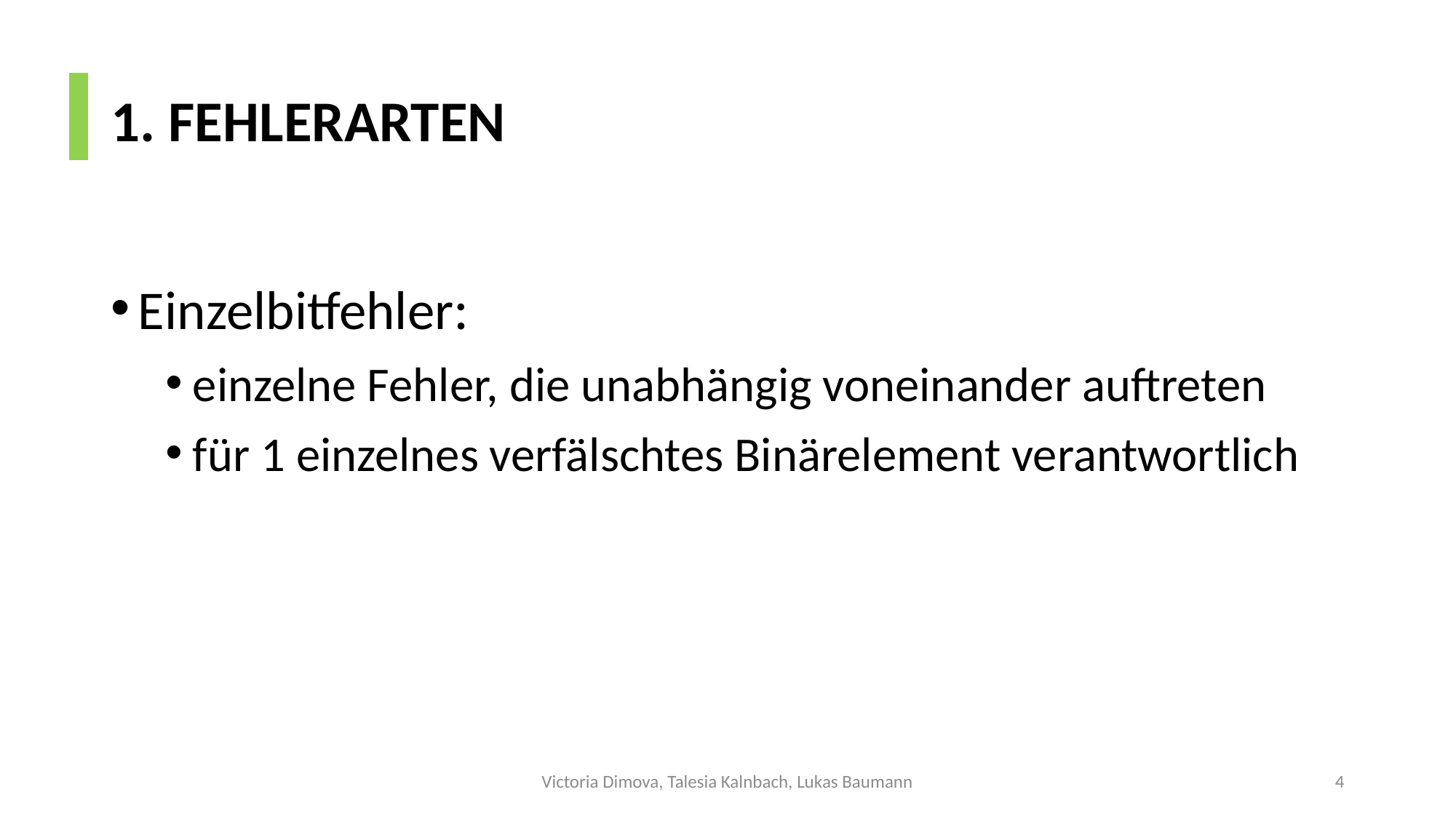

# 1. FEHLERARTEN

Einzelbitfehler:
einzelne Fehler, die unabhängig voneinander auftreten
für 1 einzelnes verfälschtes Binärelement verantwortlich
Victoria Dimova, Talesia Kalnbach, Lukas Baumann
4